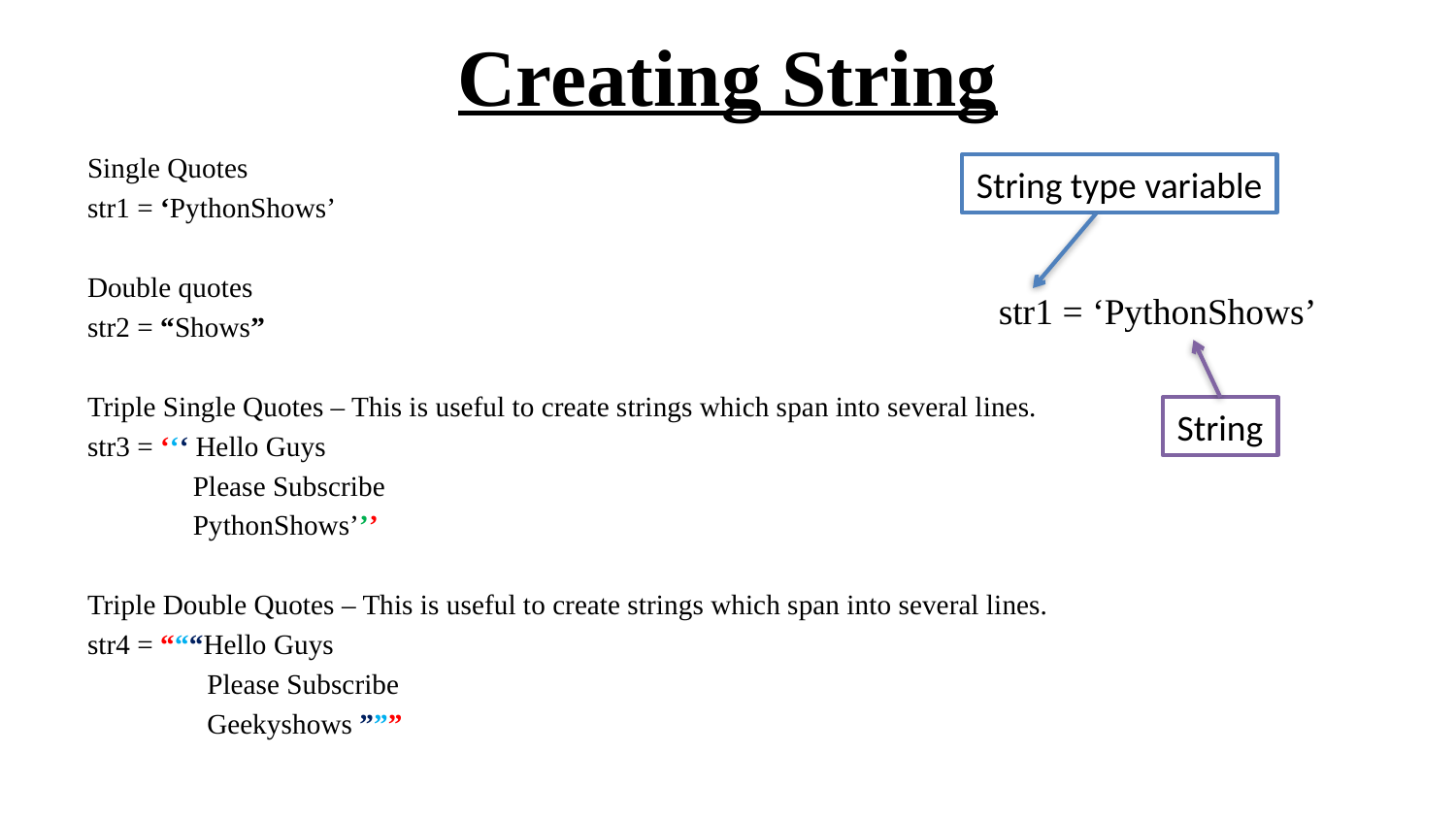

# Creating String
Single Quotes
str1 = ‘PythonShows’

Double quotes
str2 = “Shows”

Triple Single Quotes – This is useful to create strings which span into several lines.
str3 = ‘‘‘ Hello Guys
               Please Subscribe
               PythonShows’’’

Triple Double Quotes – This is useful to create strings which span into several lines.
str4 = “““Hello Guys
                 Please Subscribe
                 Geekyshows ”””
String type variable
str1 = ‘PythonShows’
String